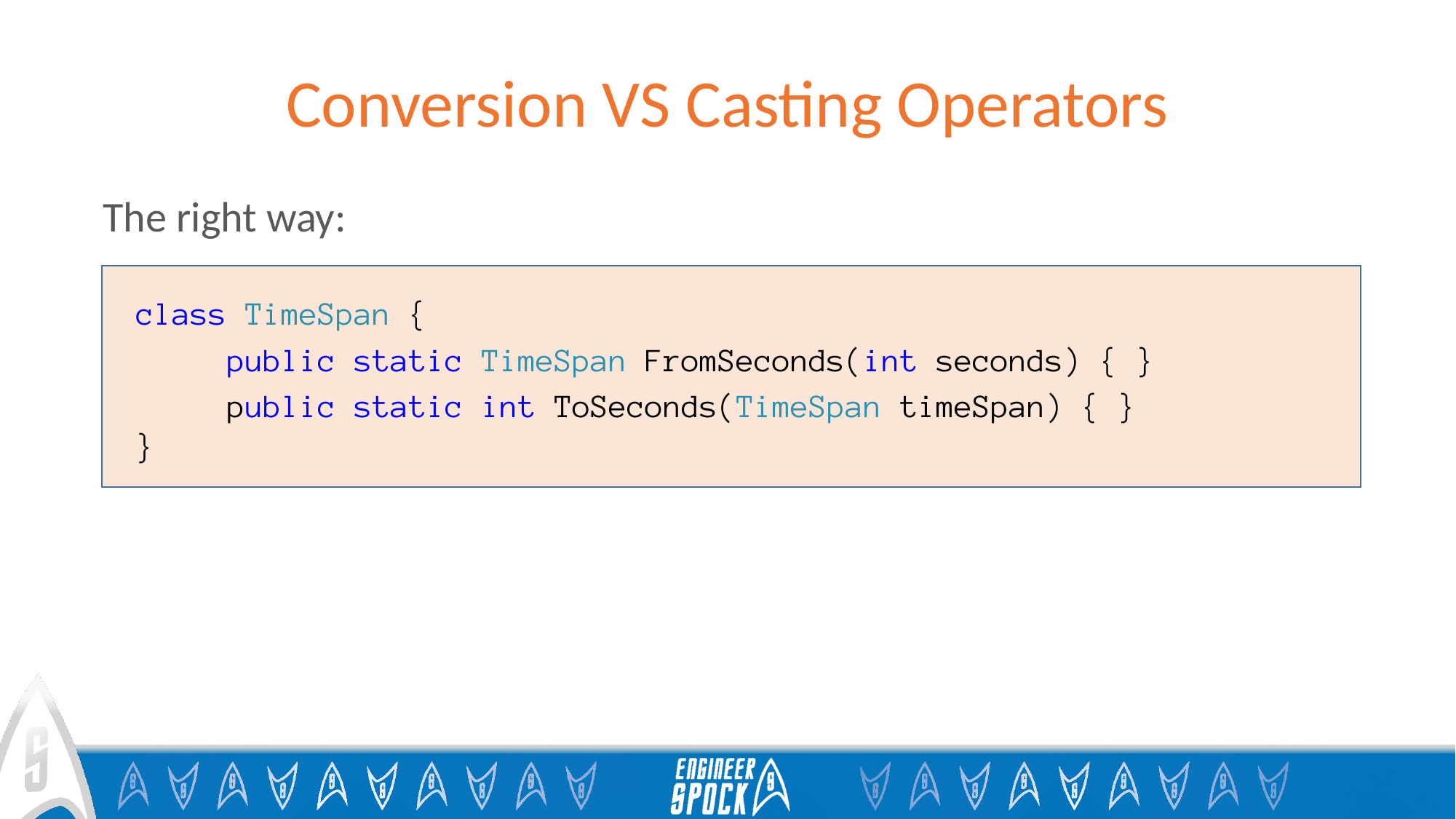

# Conversion VS Casting Operators
The right way:

class TimeSpan {
     public static TimeSpan FromSeconds(int seconds) { }
     public static int ToSeconds(TimeSpan timeSpan) { }
}